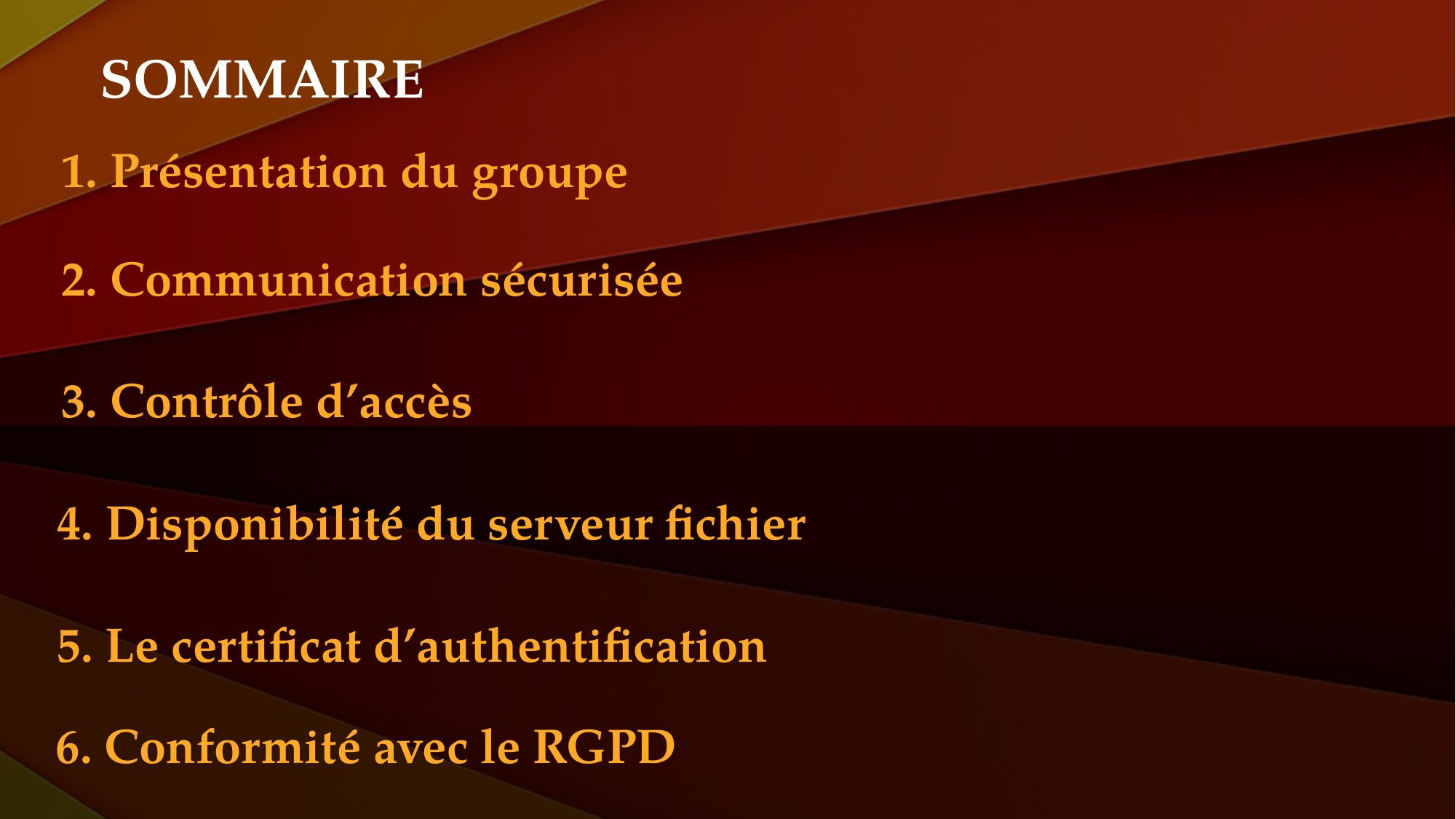

1. Présentation du groupe
# SOMMAIRE
2. Communication sécurisée
3. Contrôle d’accès
4. Disponibilité du serveur fichier
5. Le certificat d’authentification
6. Conformité avec le RGPD